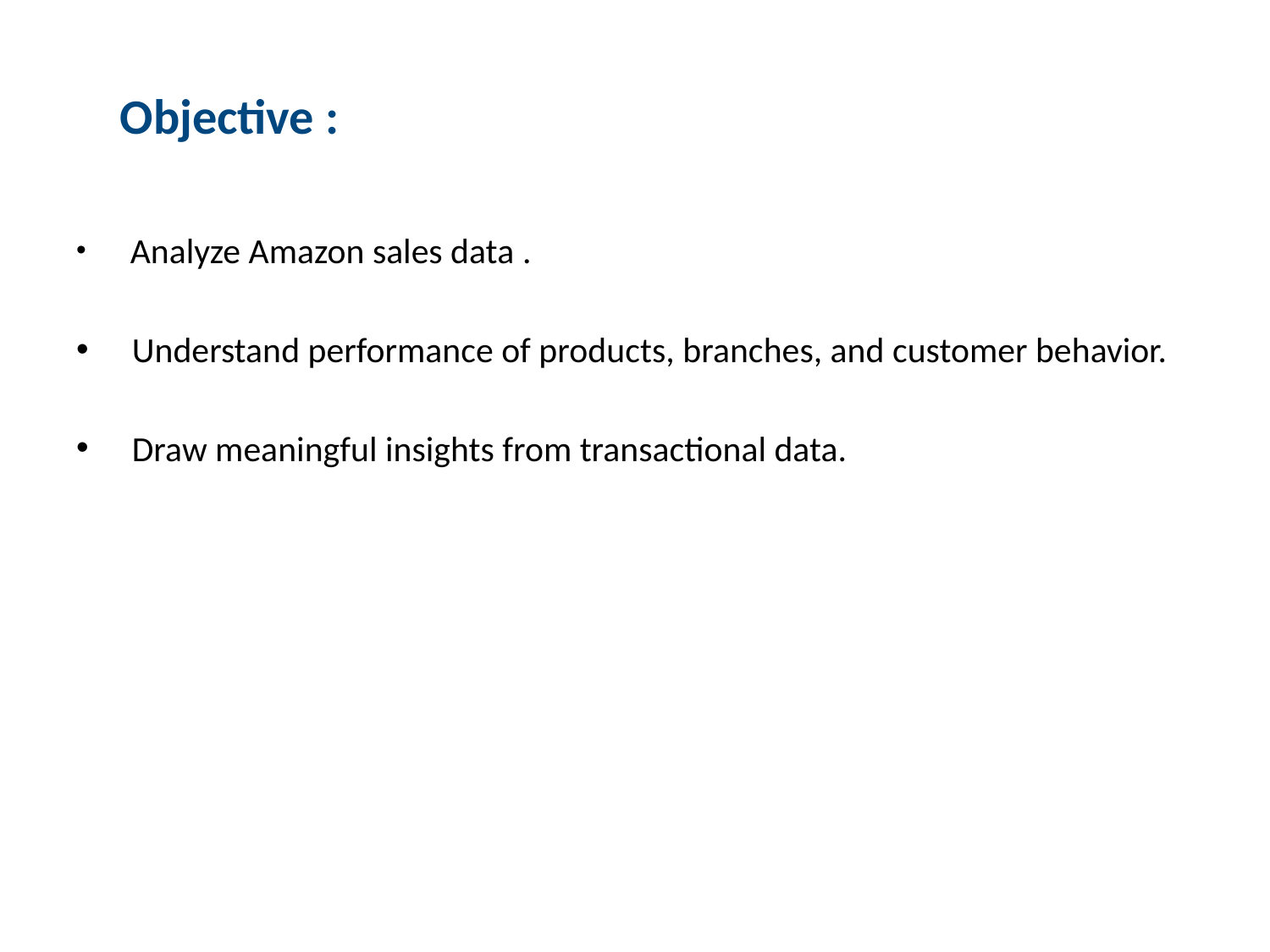

# Objective :
 Analyze Amazon sales data .

 Understand performance of products, branches, and customer behavior.

 Draw meaningful insights from transactional data.